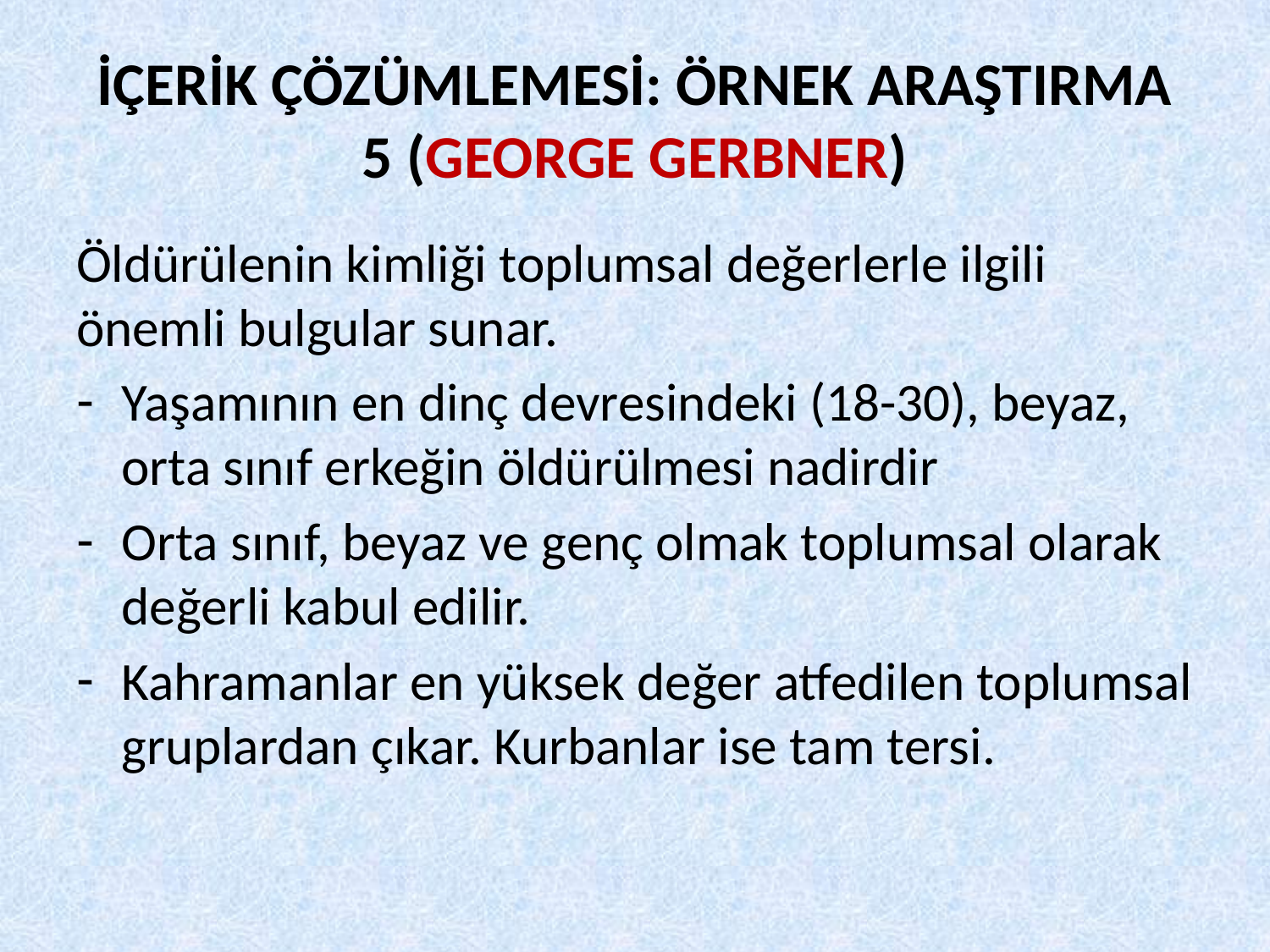

# İÇERİK ÇÖZÜMLEMESİ: ÖRNEK ARAŞTIRMA 5 (GEORGE GERBNER)
Öldürülenin kimliği toplumsal değerlerle ilgili önemli bulgular sunar.
Yaşamının en dinç devresindeki (18-30), beyaz, orta sınıf erkeğin öldürülmesi nadirdir
Orta sınıf, beyaz ve genç olmak toplumsal olarak değerli kabul edilir.
Kahramanlar en yüksek değer atfedilen toplumsal gruplardan çıkar. Kurbanlar ise tam tersi.